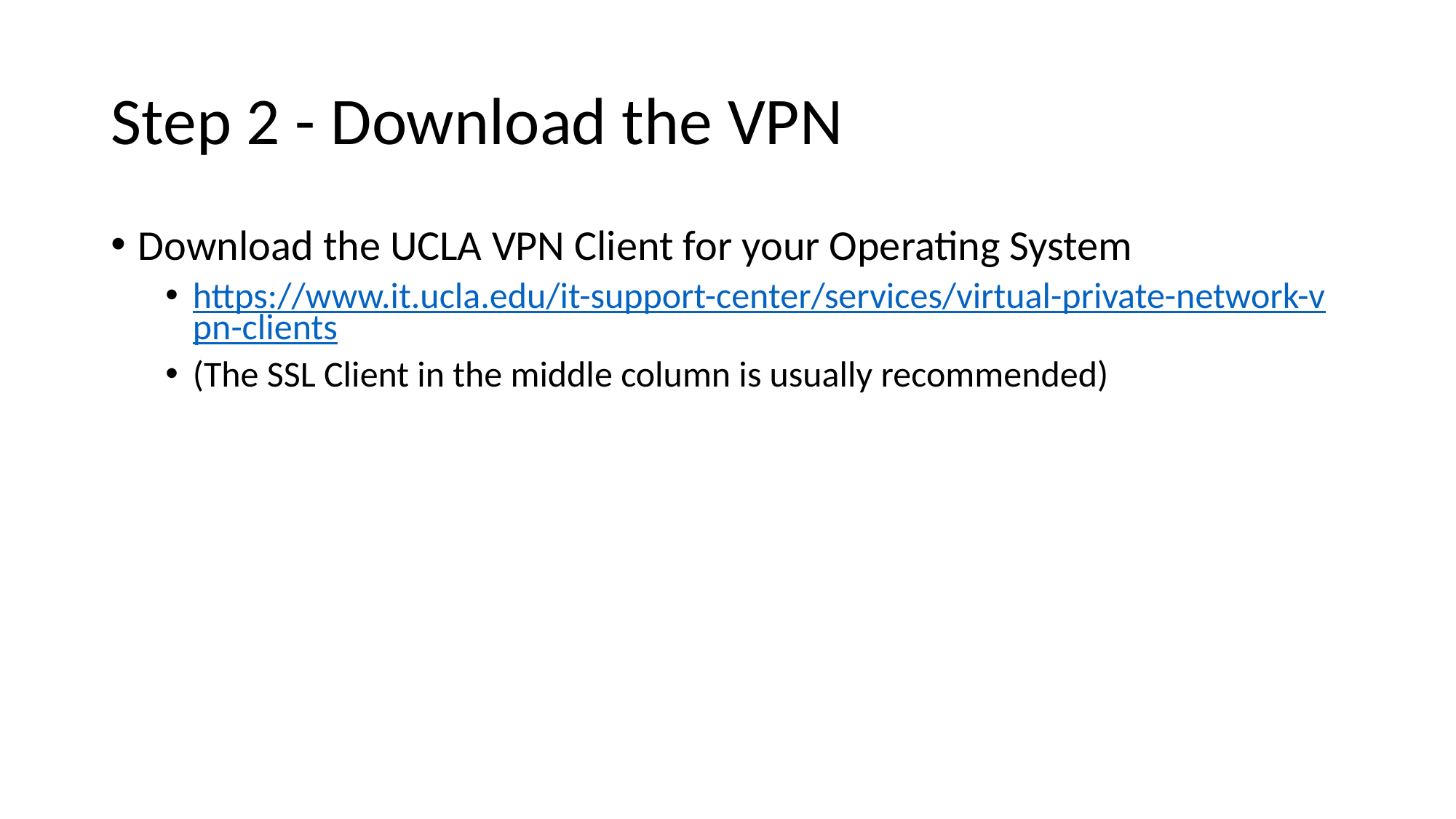

# Step 2 - Download the VPN
Download the UCLA VPN Client for your Operating System
https://www.it.ucla.edu/it-support-center/services/virtual-private-network-vpn-clients
(The SSL Client in the middle column is usually recommended)